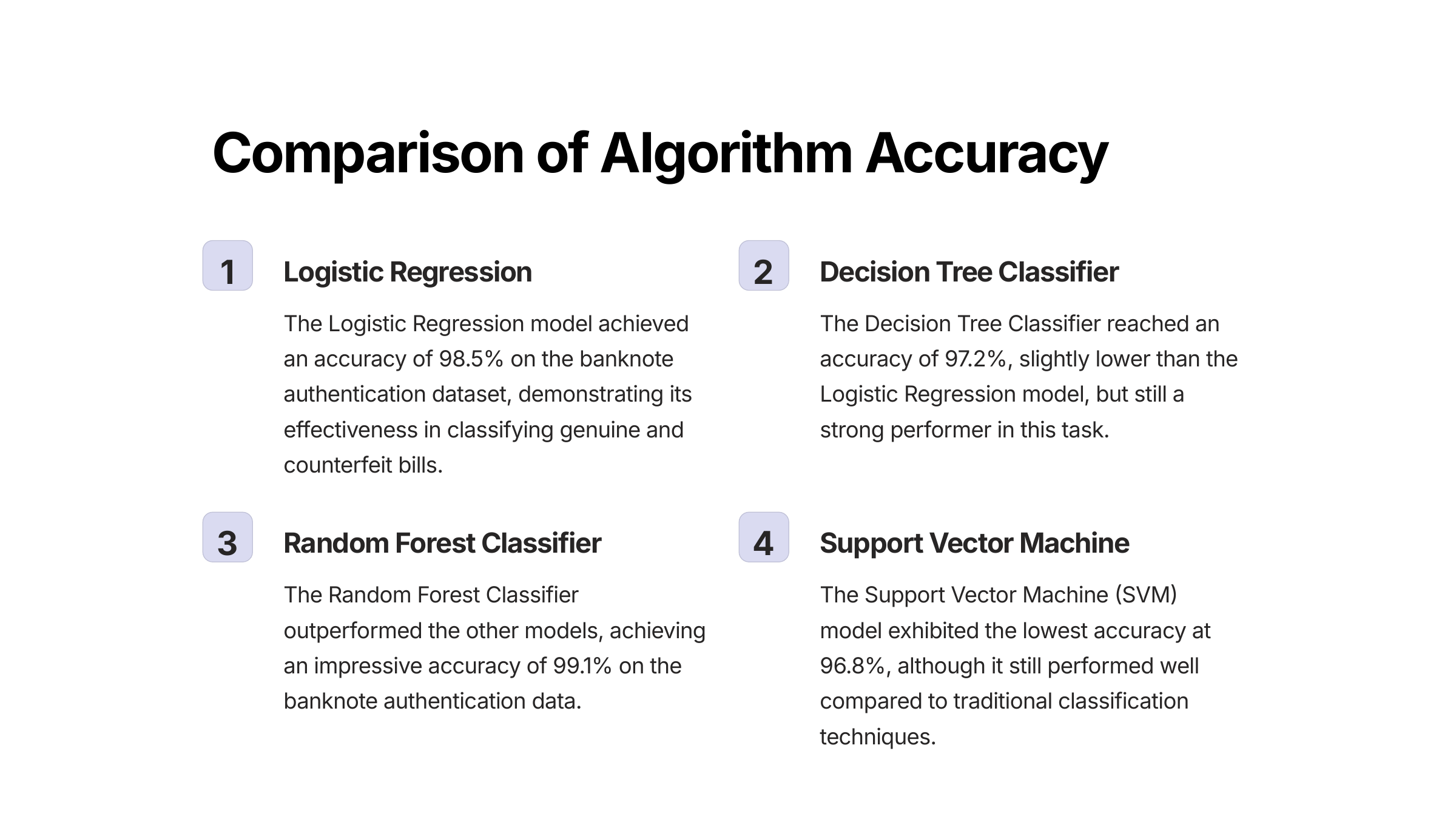

Comparison of Algorithm Accuracy

1
2
Logistic Regression
Decision Tree Classifier
The Logistic Regression model achieved an accuracy of 98.5% on the banknote authentication dataset, demonstrating its effectiveness in classifying genuine and counterfeit bills.
The Decision Tree Classifier reached an accuracy of 97.2%, slightly lower than the Logistic Regression model, but still a strong performer in this task.

3
4
Random Forest Classifier
Support Vector Machine
The Random Forest Classifier outperformed the other models, achieving an impressive accuracy of 99.1% on the banknote authentication data.
The Support Vector Machine (SVM) model exhibited the lowest accuracy at 96.8%, although it still performed well compared to traditional classification techniques.